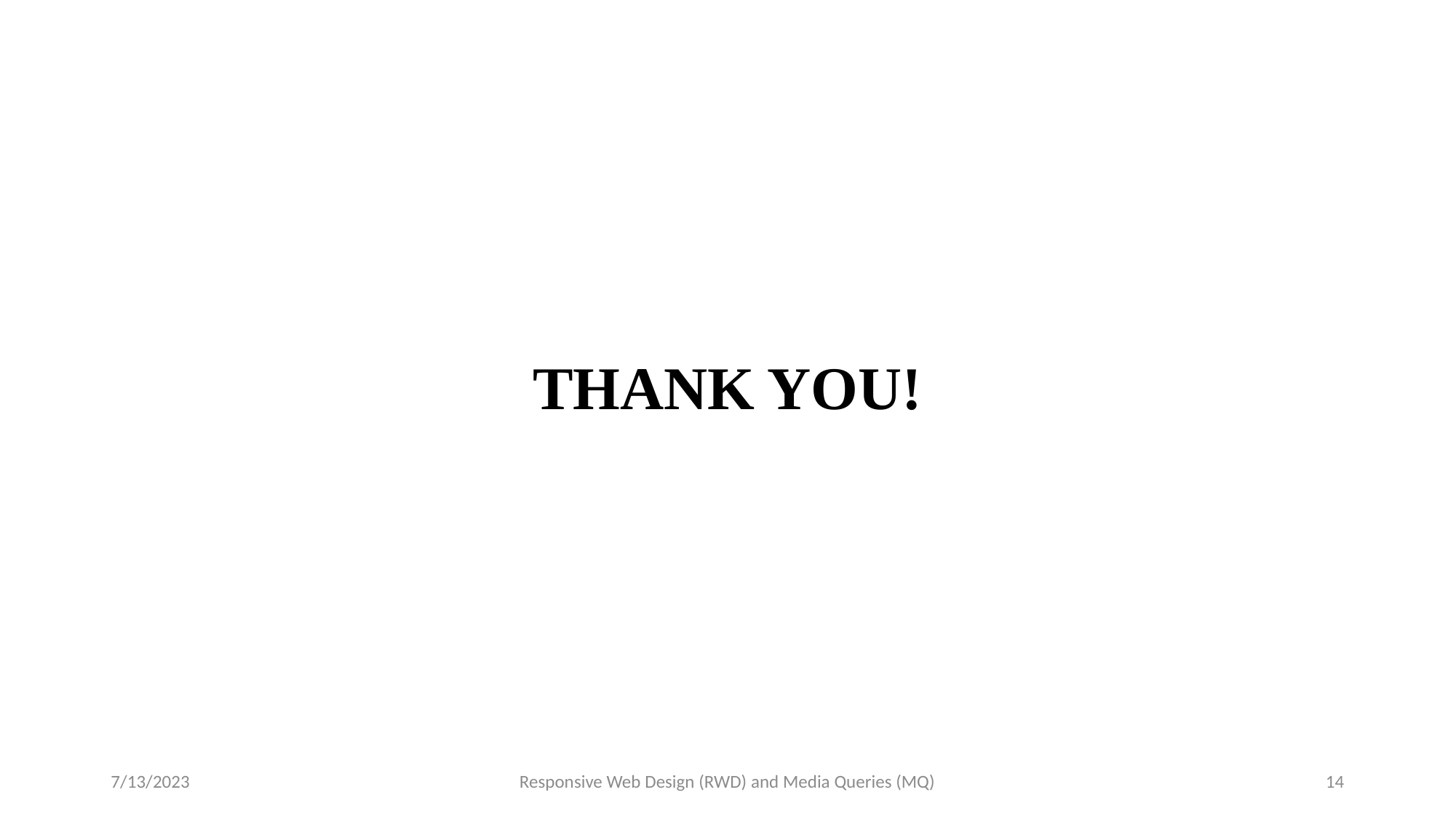

# THANK YOU!
7/13/2023
Responsive Web Design (RWD) and Media Queries (MQ)
14